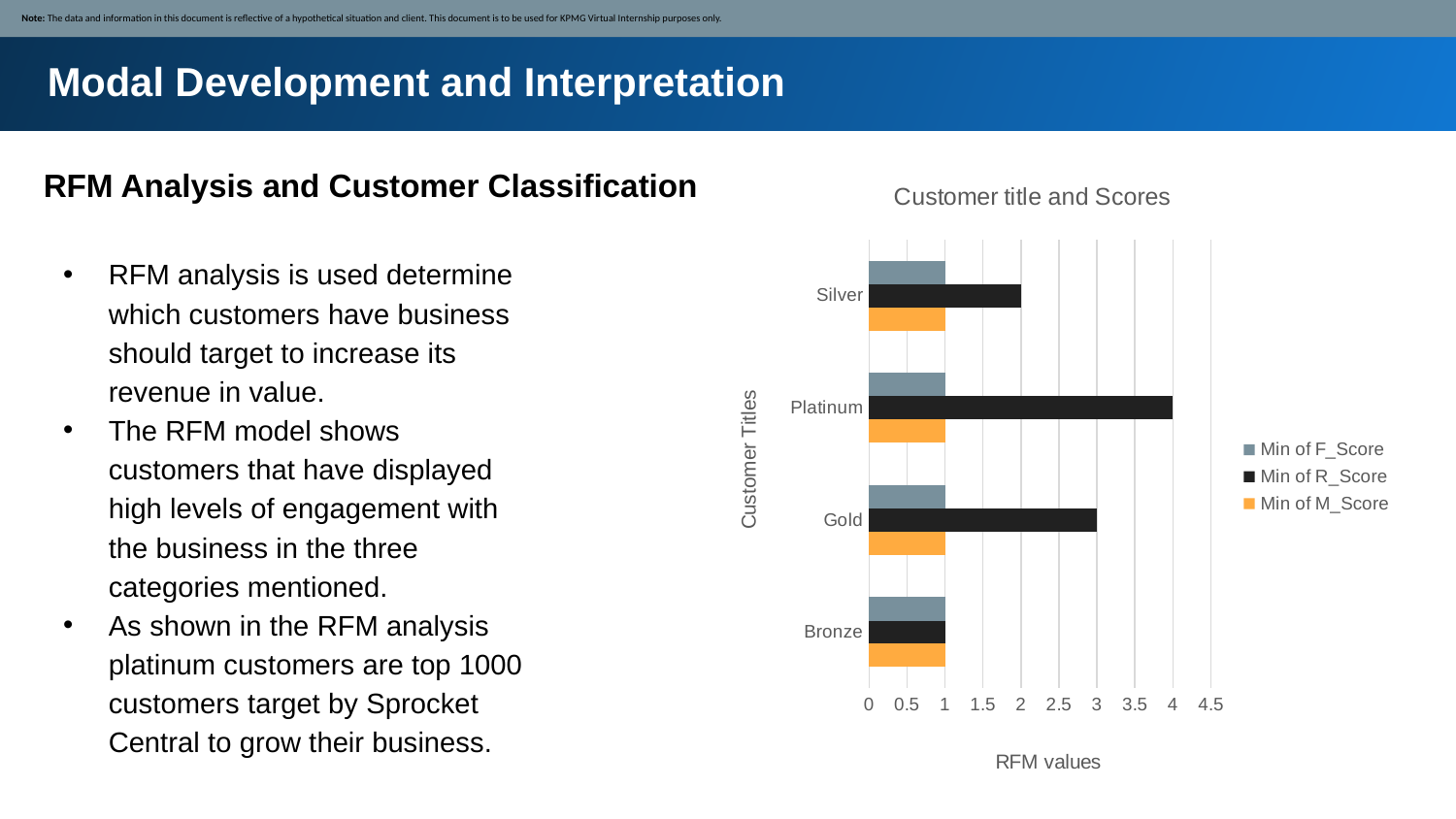

Note: The data and information in this document is reflective of a hypothetical situation and client. This document is to be used for KPMG Virtual Internship purposes only.
Modal Development and Interpretation
RFM Analysis and Customer Classification

### Chart: Customer title and Scores

| Category | Min of M_Score | Min of R_Score | Min of F_Score |
|---|---|---|---|
| Bronze | 1.0 | 1.0 | 1.0 |
| Gold | 1.0 | 3.0 | 1.0 |
| Platinum | 1.0 | 4.0 | 1.0 |
| Silver | 1.0 | 2.0 | 1.0 |
RFM analysis is used determine which customers have business should target to increase its revenue in value.
The RFM model shows customers that have displayed high levels of engagement with the business in the three categories mentioned.
As shown in the RFM analysis platinum customers are top 1000 customers target by Sprocket Central to grow their business.